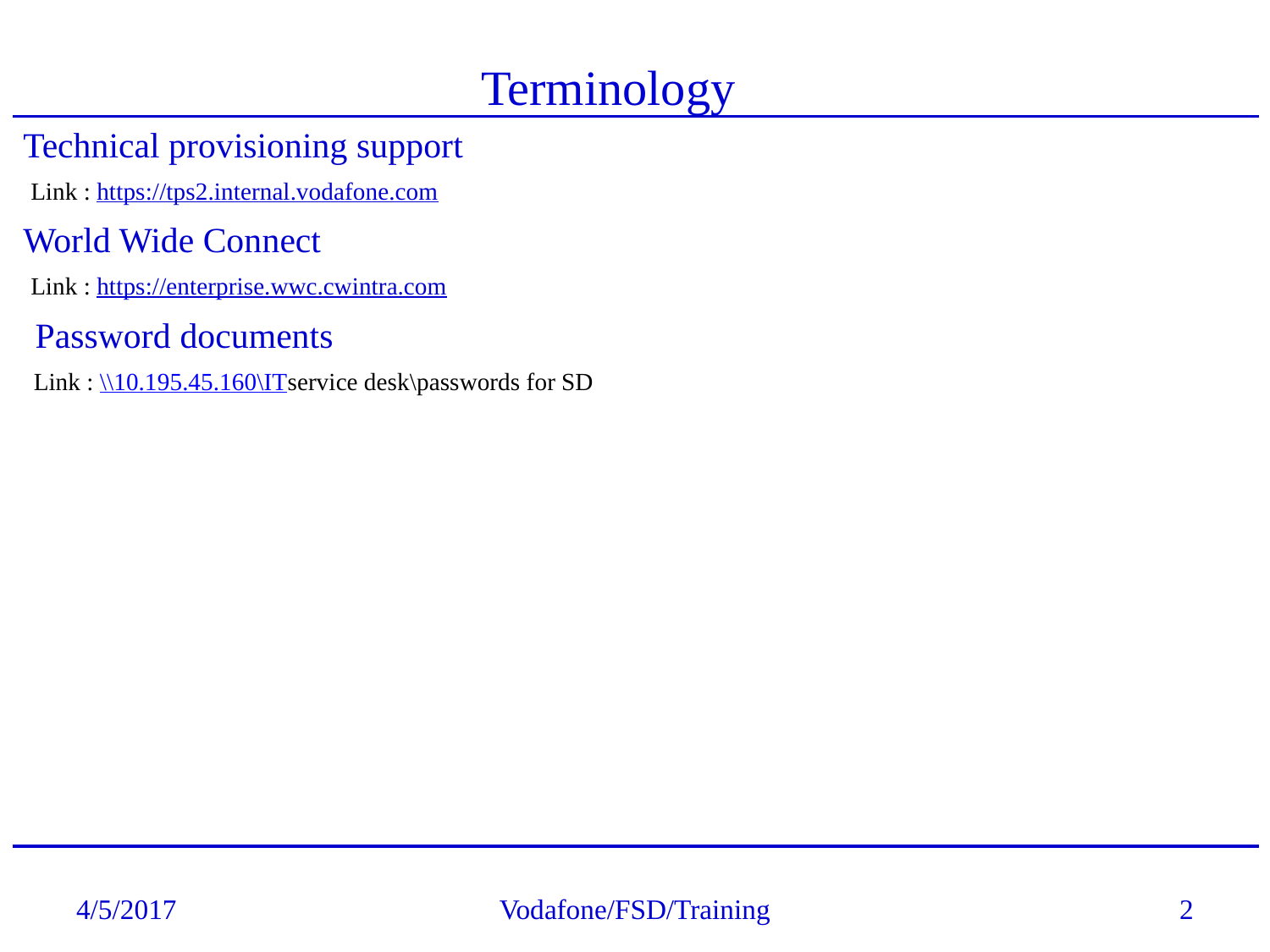

Terminology
Technical provisioning support
Link : https://tps2.internal.vodafone.com
World Wide Connect
Link : https://enterprise.wwc.cwintra.com
Password documents
Link : \\10.195.45.160\ITservice desk\passwords for SD
4/5/2017
Vodafone/FSD/Training
2